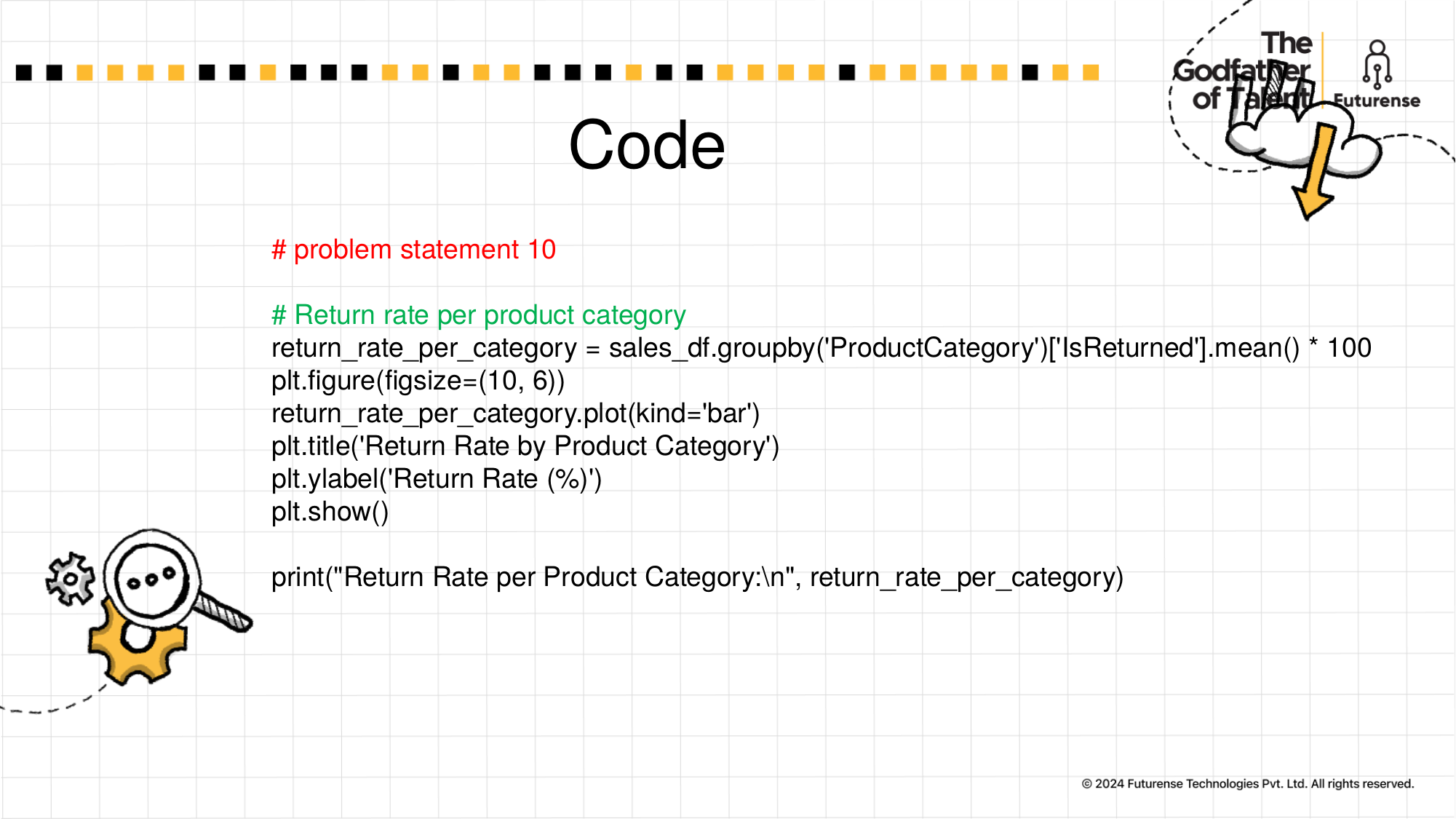

# Code
# problem statement 10

# Return rate per product category
return_rate_per_category = sales_df.groupby('ProductCategory')['IsReturned'].mean() * 100
plt.figure(figsize=(10, 6))
return_rate_per_category.plot(kind='bar')
plt.title('Return Rate by Product Category')
plt.ylabel('Return Rate (%)')
plt.show()
print("Return Rate per Product Category:\n", return_rate_per_category)